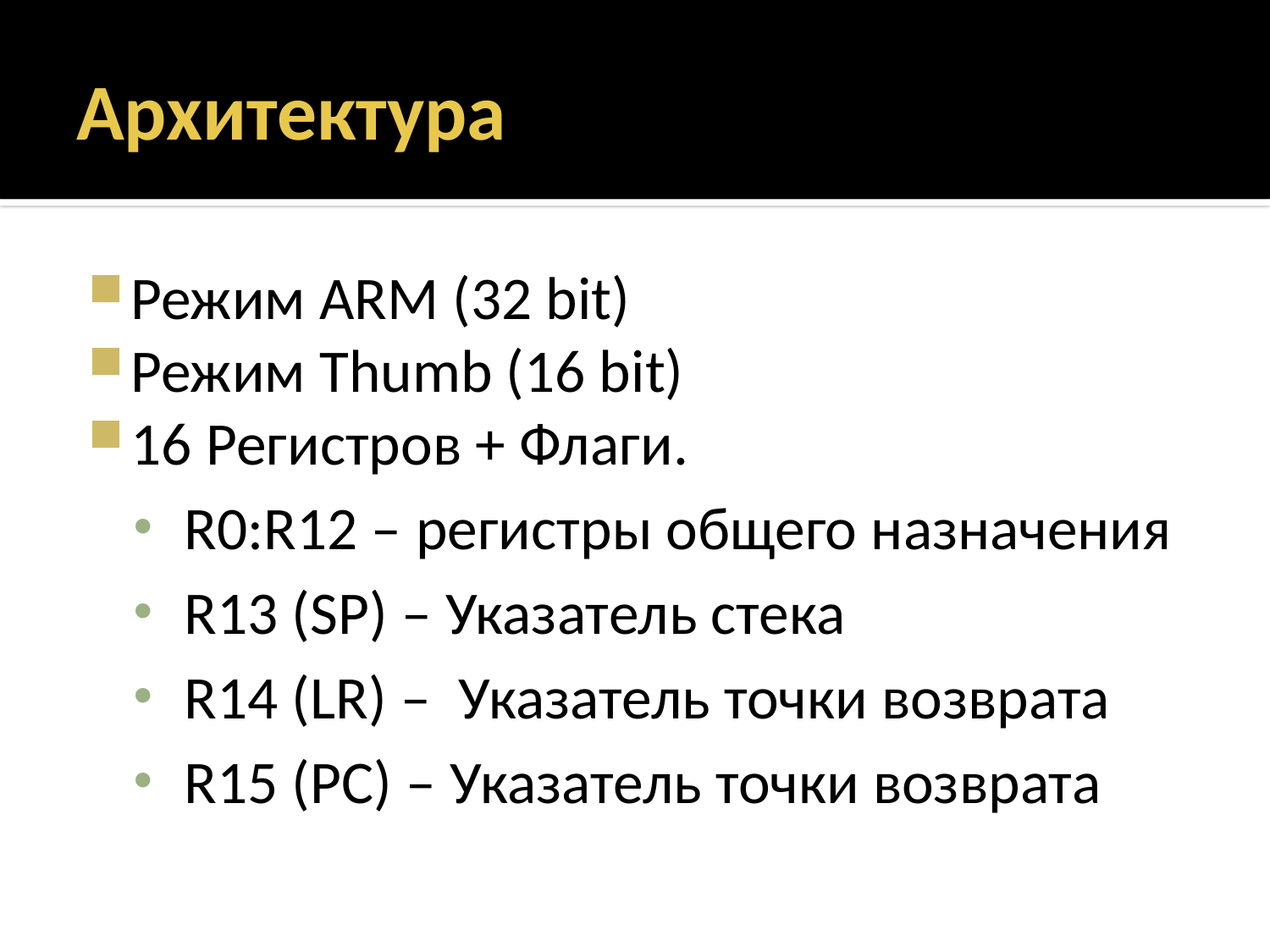

# Архитектура
Режим ARM (32 bit)
Режим Thumb (16 bit)
16 Регистров + Флаги.
 R0:R12 – регистры общего назначения
 R13 (SP) – Указатель стека
 R14 (LR) –  Указатель точки возврата
 R15 (PC) – Указатель точки возврата